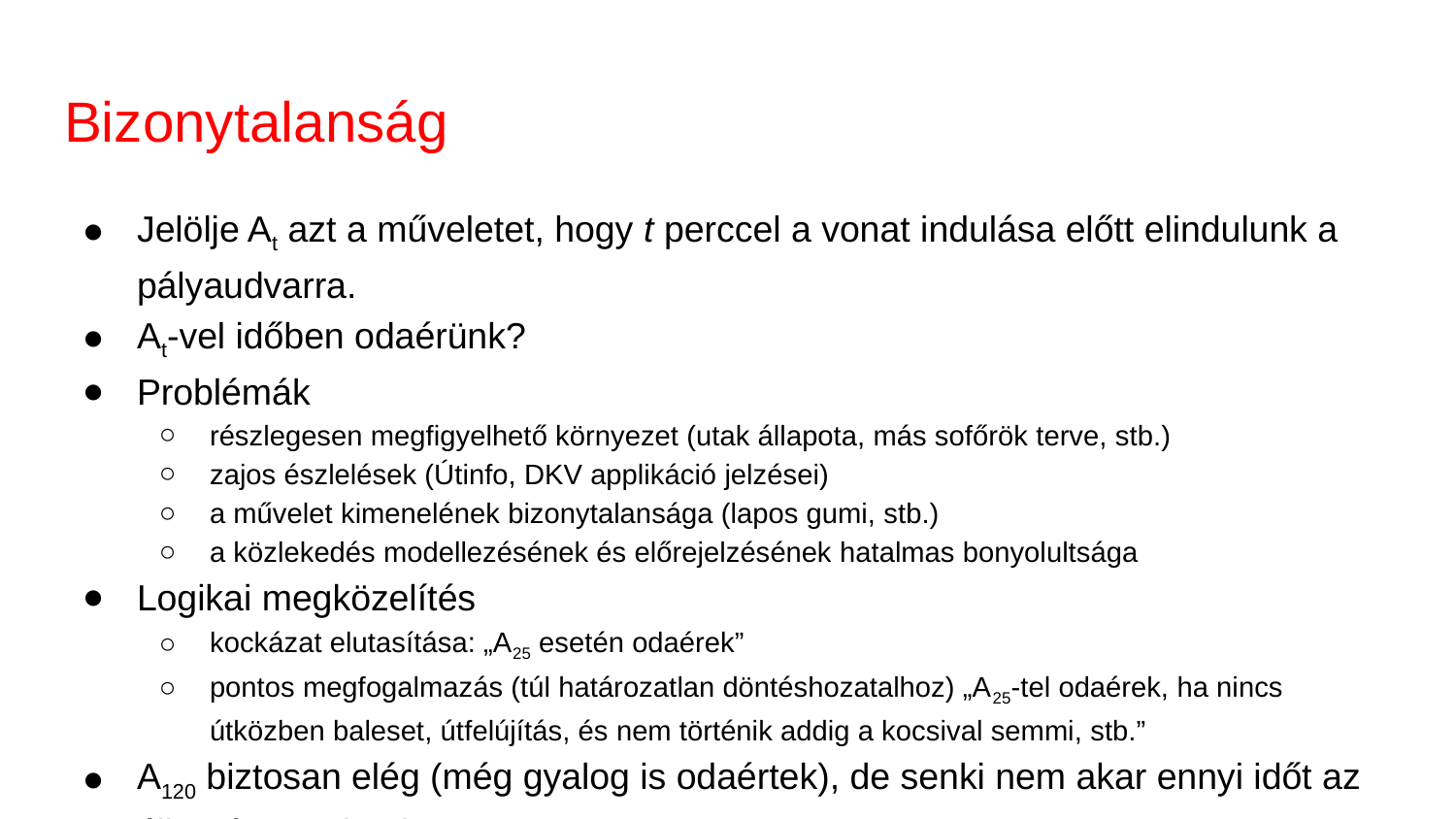

# Bizonytalanság
Jelölje At azt a műveletet, hogy t perccel a vonat indulása előtt elindulunk a pályaudvarra.
At-vel időben odaérünk?
Problémák
részlegesen megfigyelhető környezet (utak állapota, más sofőrök terve, stb.)
zajos észlelések (Útinfo, DKV applikáció jelzései)
a művelet kimenelének bizonytalansága (lapos gumi, stb.)
a közlekedés modellezésének és előrejelzésének hatalmas bonyolultsága
Logikai megközelítés
kockázat elutasítása: „A25 esetén odaérek”
pontos megfogalmazás (túl határozatlan döntéshozatalhoz) „A25-tel odaérek, ha nincs útközben baleset, útfelújítás, és nem történik addig a kocsival semmi, stb.”
A120 biztosan elég (még gyalog is odaértek), de senki nem akar ennyi időt az állomáson tölteni.